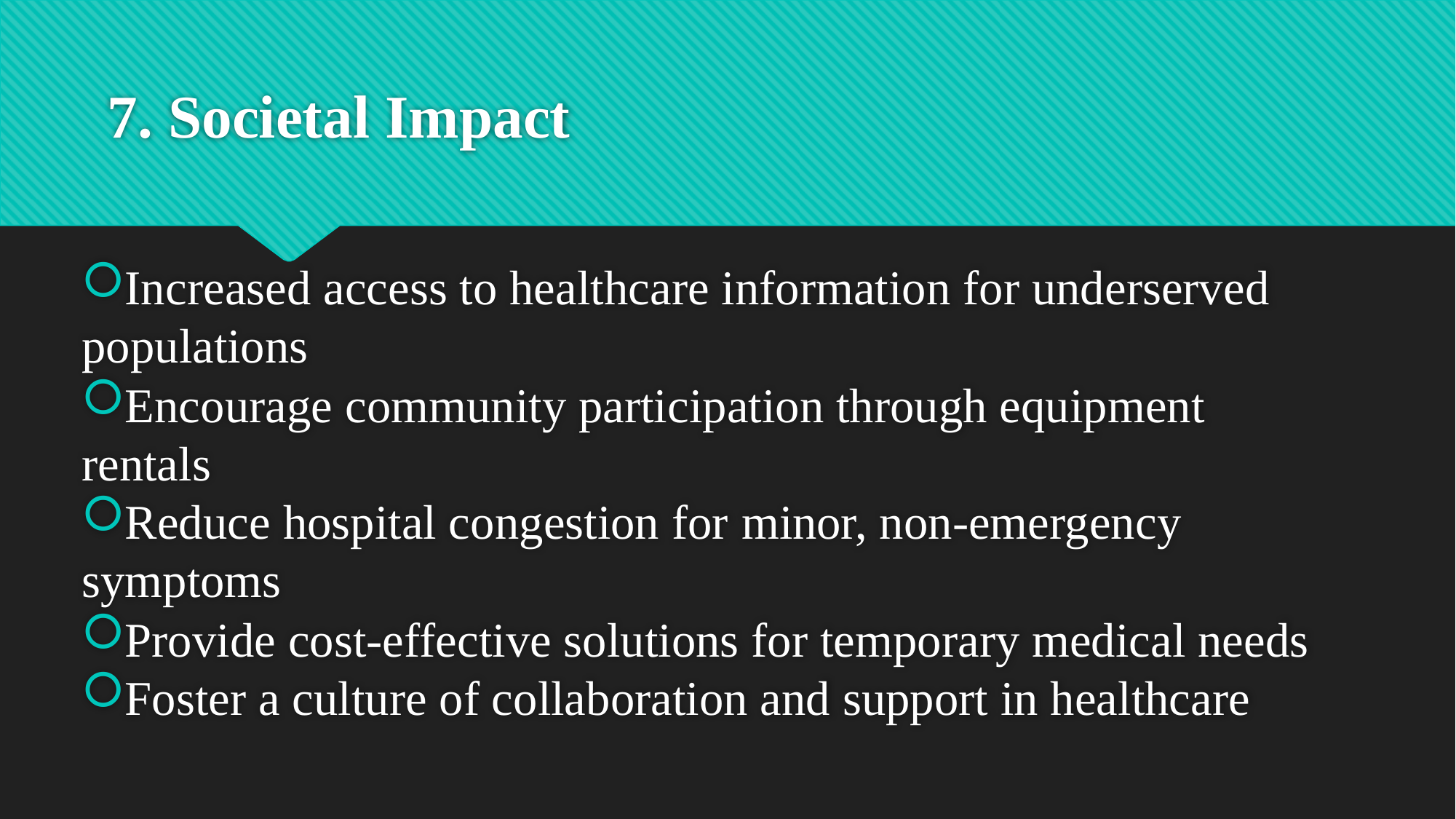

# 7. Societal Impact
Increased access to healthcare information for underserved populations
Encourage community participation through equipment rentals
Reduce hospital congestion for minor, non-emergency symptoms
Provide cost-effective solutions for temporary medical needs
Foster a culture of collaboration and support in healthcare